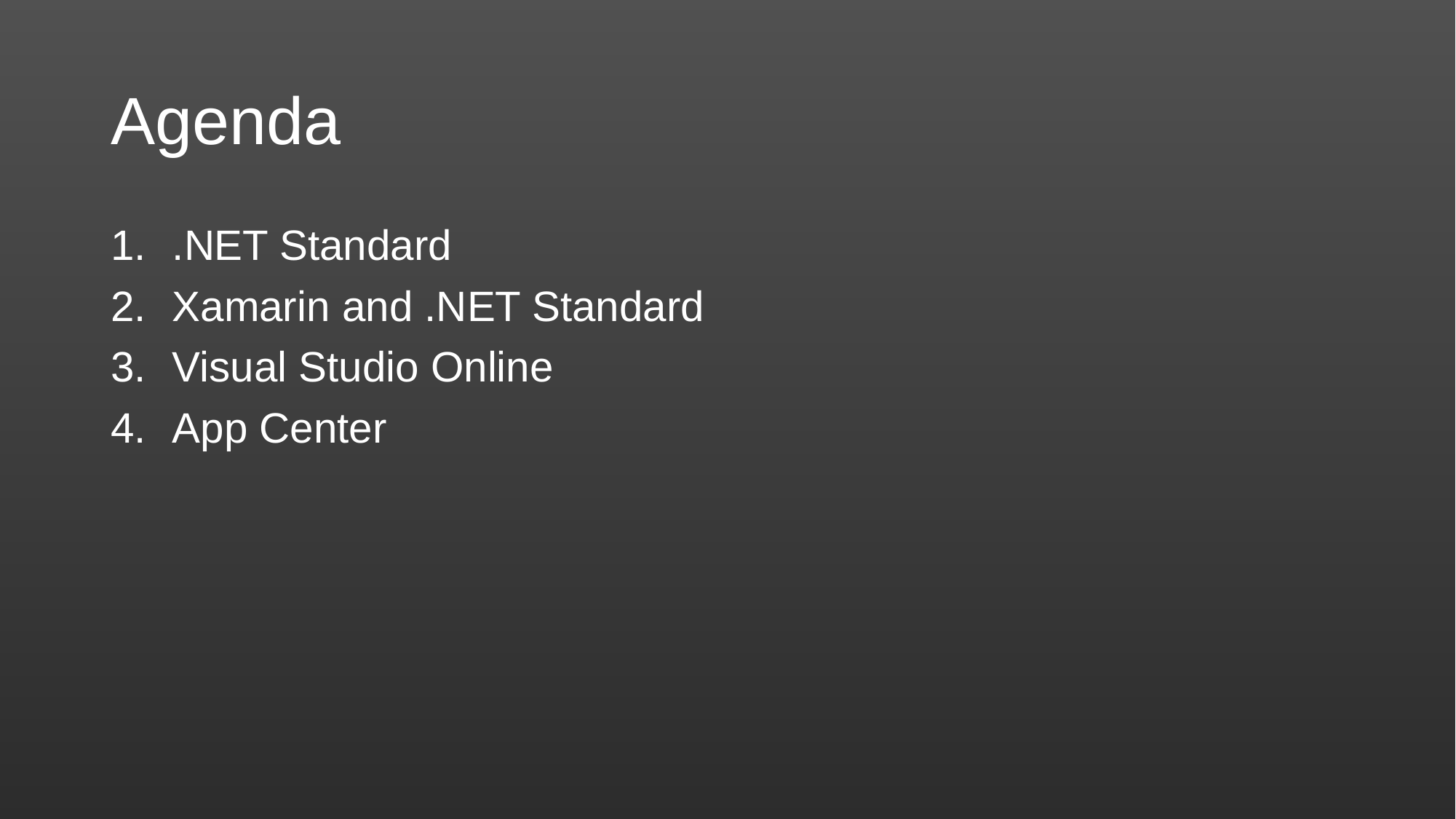

# Agenda
.NET Standard
Xamarin and .NET Standard
Visual Studio Online
App Center